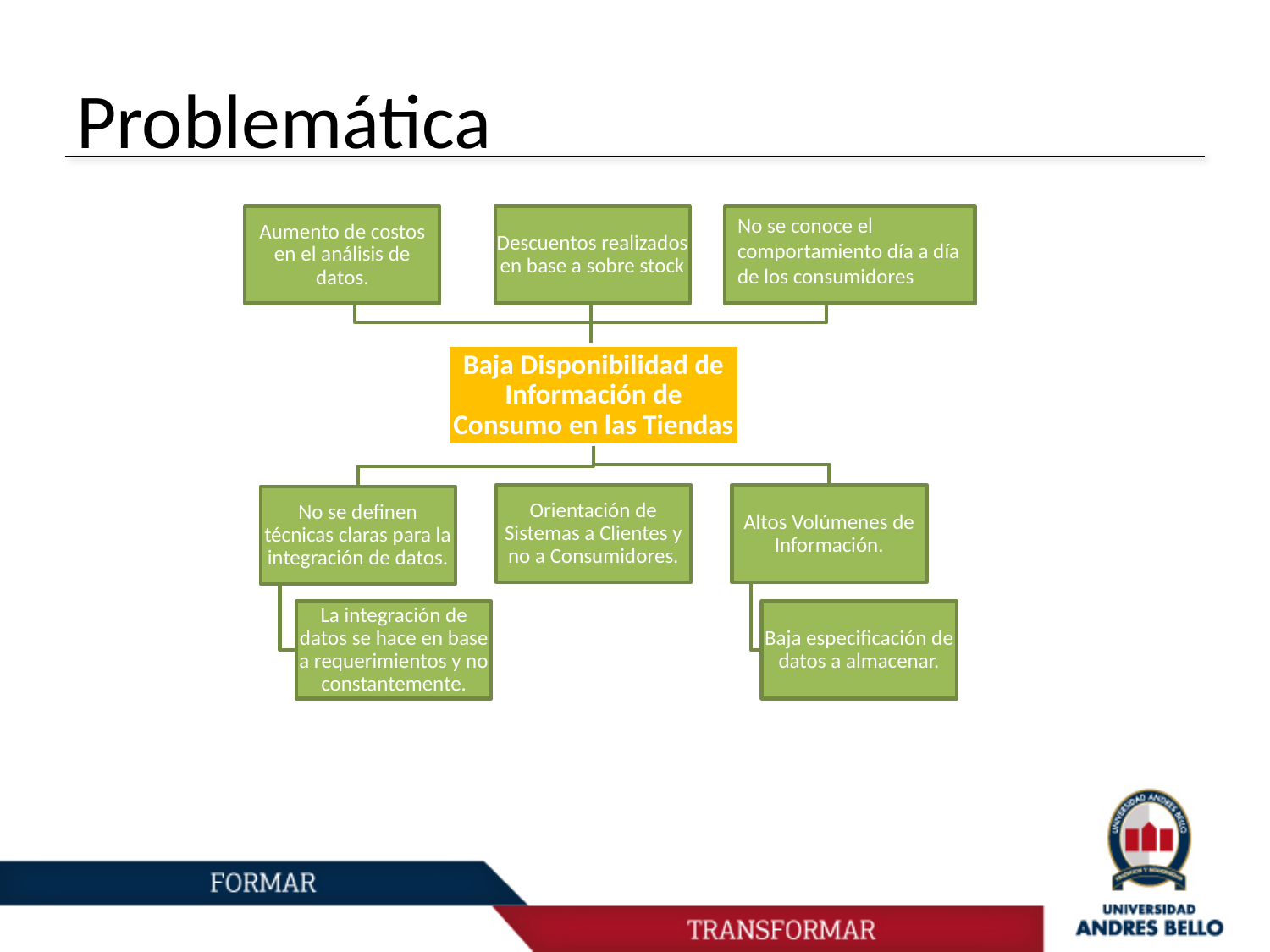

# Problemática

Aumento de costos en el análisis de datos.

Descuentos realizados en base a sobre stock
No se conoce el comportamiento día a día de los consumidores

Baja Disponibilidad de Información de Consumo en las Tiendas

Orientación de Sistemas a Clientes y no a Consumidores.

Altos Volúmenes de Información.

No se definen técnicas claras para la integración de datos.

La integración de datos se hace en base a requerimientos y no constantemente.

Baja especificación de datos a almacenar.